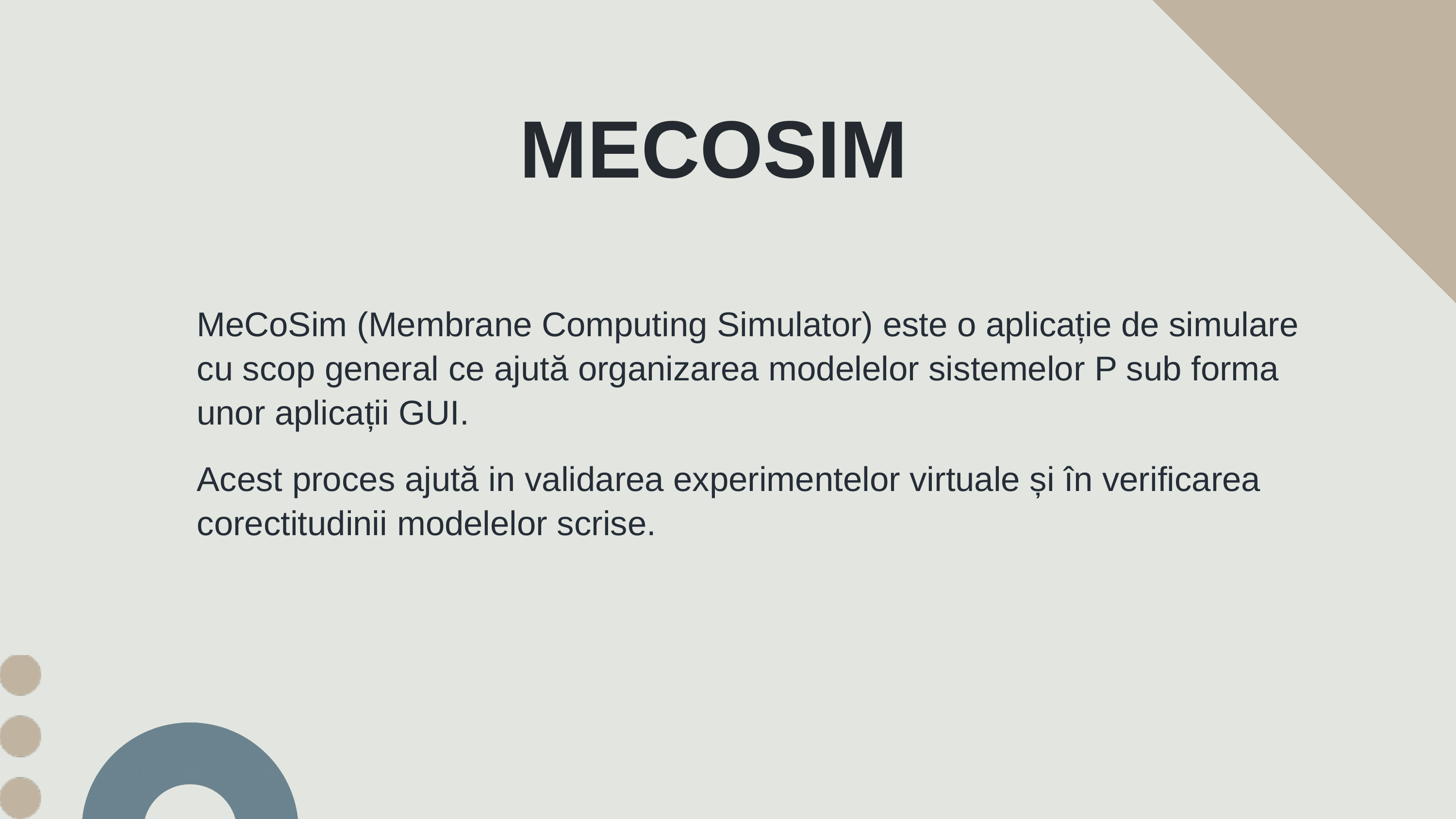

MECOSIM
MeCoSim (Membrane Computing Simulator) este o aplicație de simulare

cu scop general ce ajută organizarea modelelor sistemelor P sub forma

unor aplicații GUI.

Acest proces ajută in validarea experimentelor virtuale și în verificarea

corectitudinii modelelor scrise.